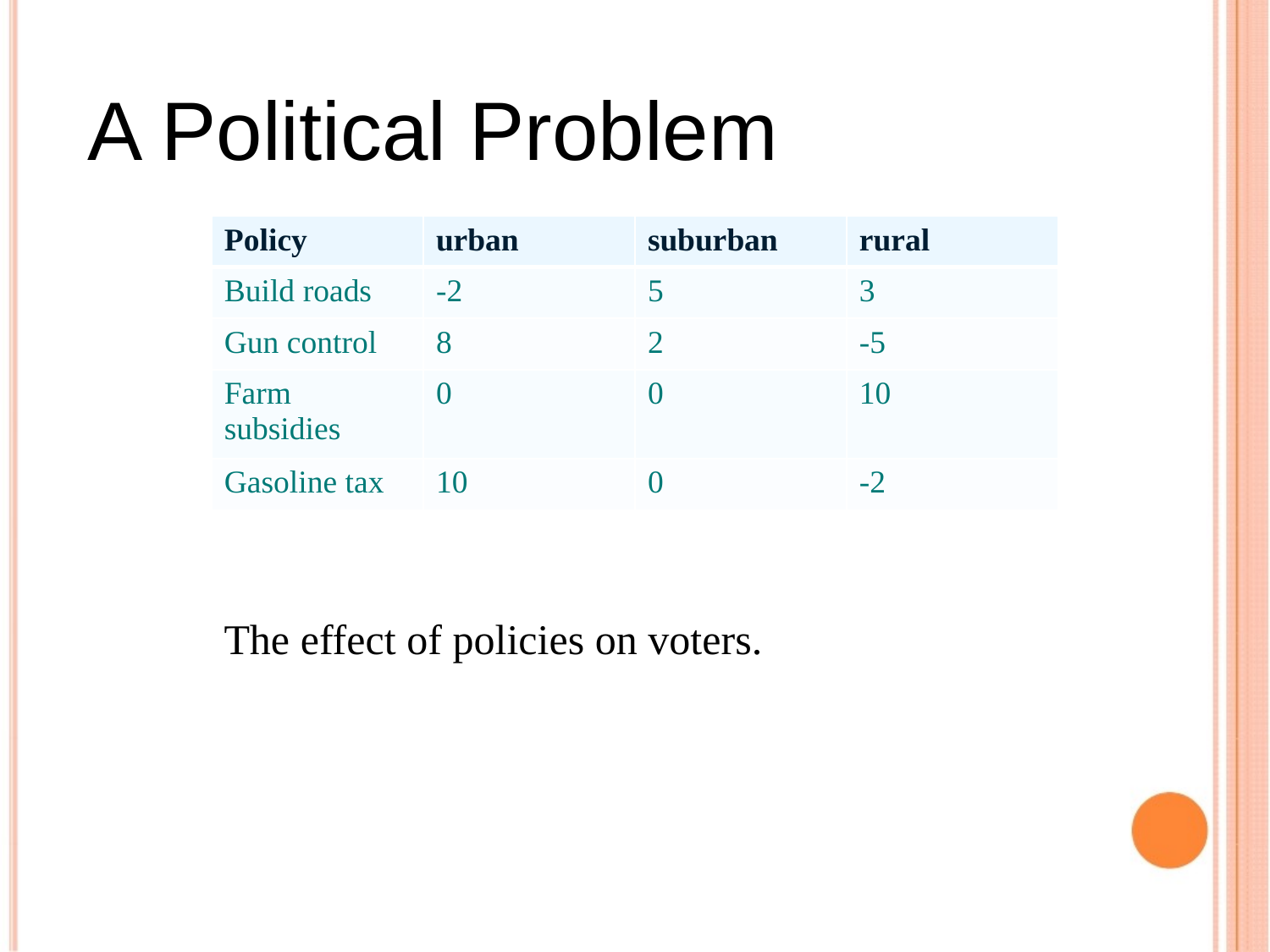

A Political Problem
| Policy | urban | suburban | rural |
| --- | --- | --- | --- |
| Build roads | -2 | 5 | 3 |
| Gun control | 8 | 2 | -5 |
| Farm subsidies | 0 | 0 | 10 |
| Gasoline tax | 10 | 0 | -2 |
The effect of policies on voters.